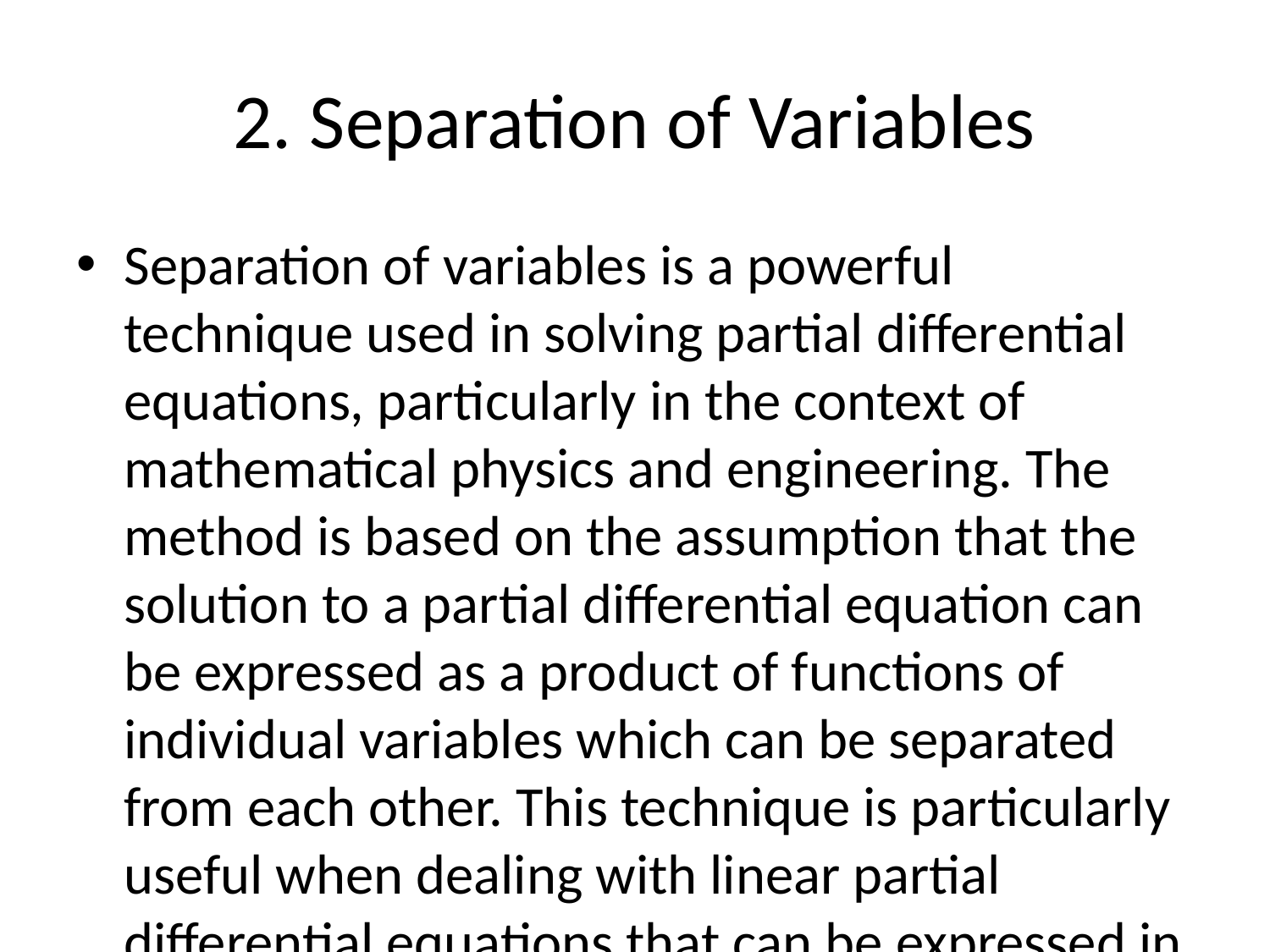

# 2. Separation of Variables
Separation of variables is a powerful technique used in solving partial differential equations, particularly in the context of mathematical physics and engineering. The method is based on the assumption that the solution to a partial differential equation can be expressed as a product of functions of individual variables which can be separated from each other. This technique is particularly useful when dealing with linear partial differential equations that can be expressed in terms of a sum of terms, each depending on different variables.